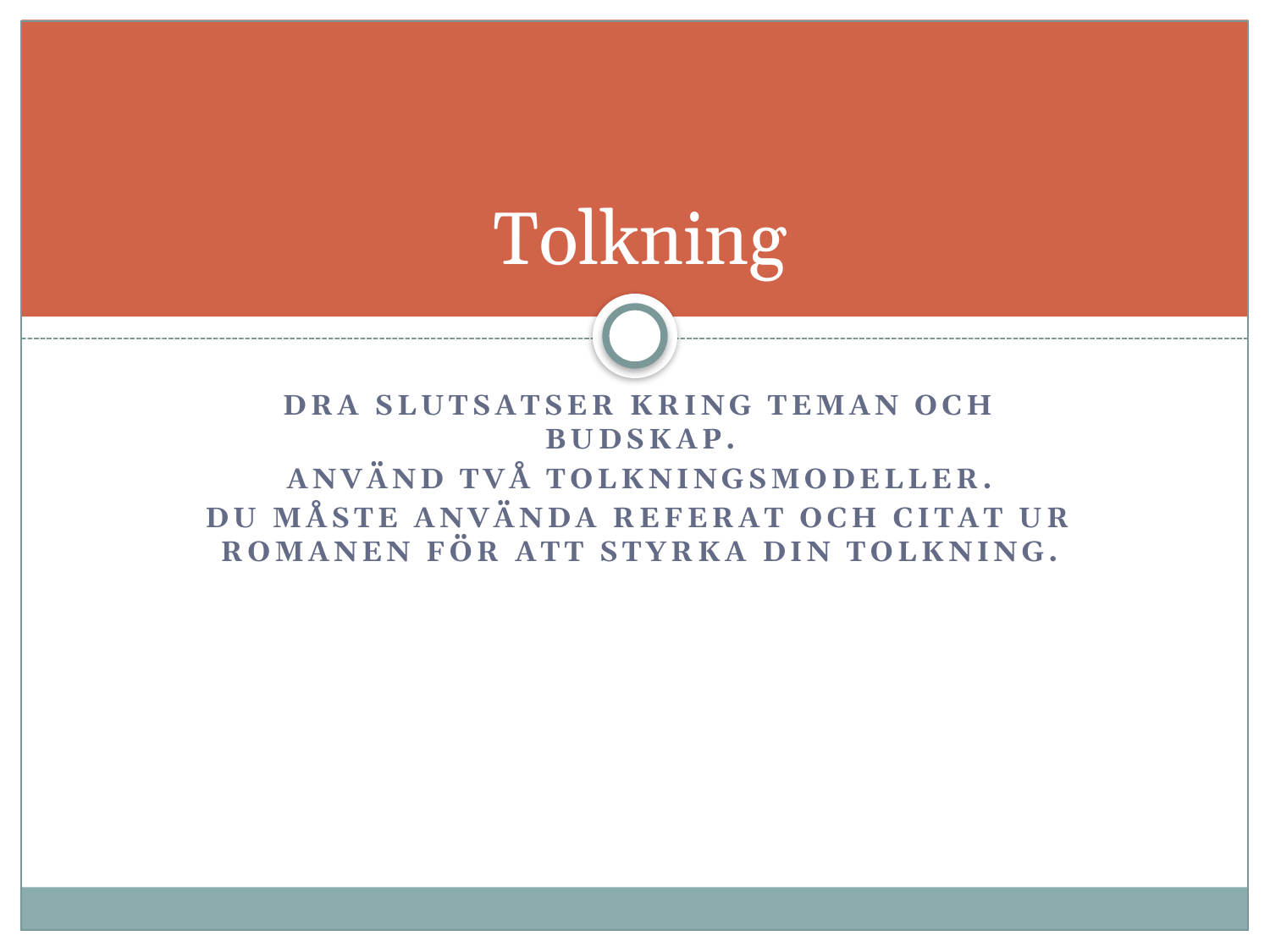

# Tolkning
Dra slutsatser kring teman och budskap.
Använd två tolkningsmodeller.
Du måste använda referat och citat ur romanen för att styrka din tolkning.